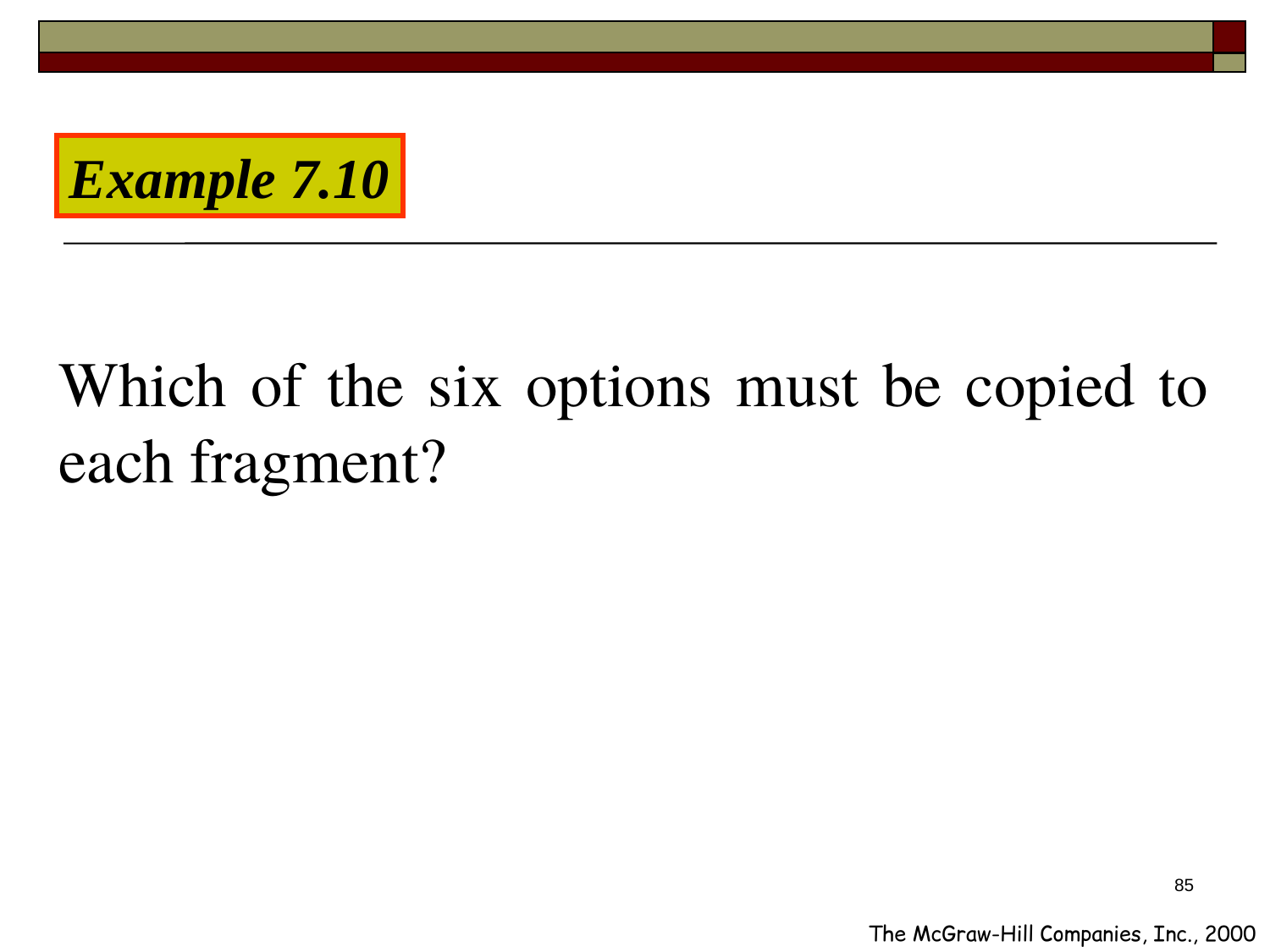

Example 7.10
Which of the six options must be copied to each fragment?
85
The McGraw-Hill Companies, Inc., 2000